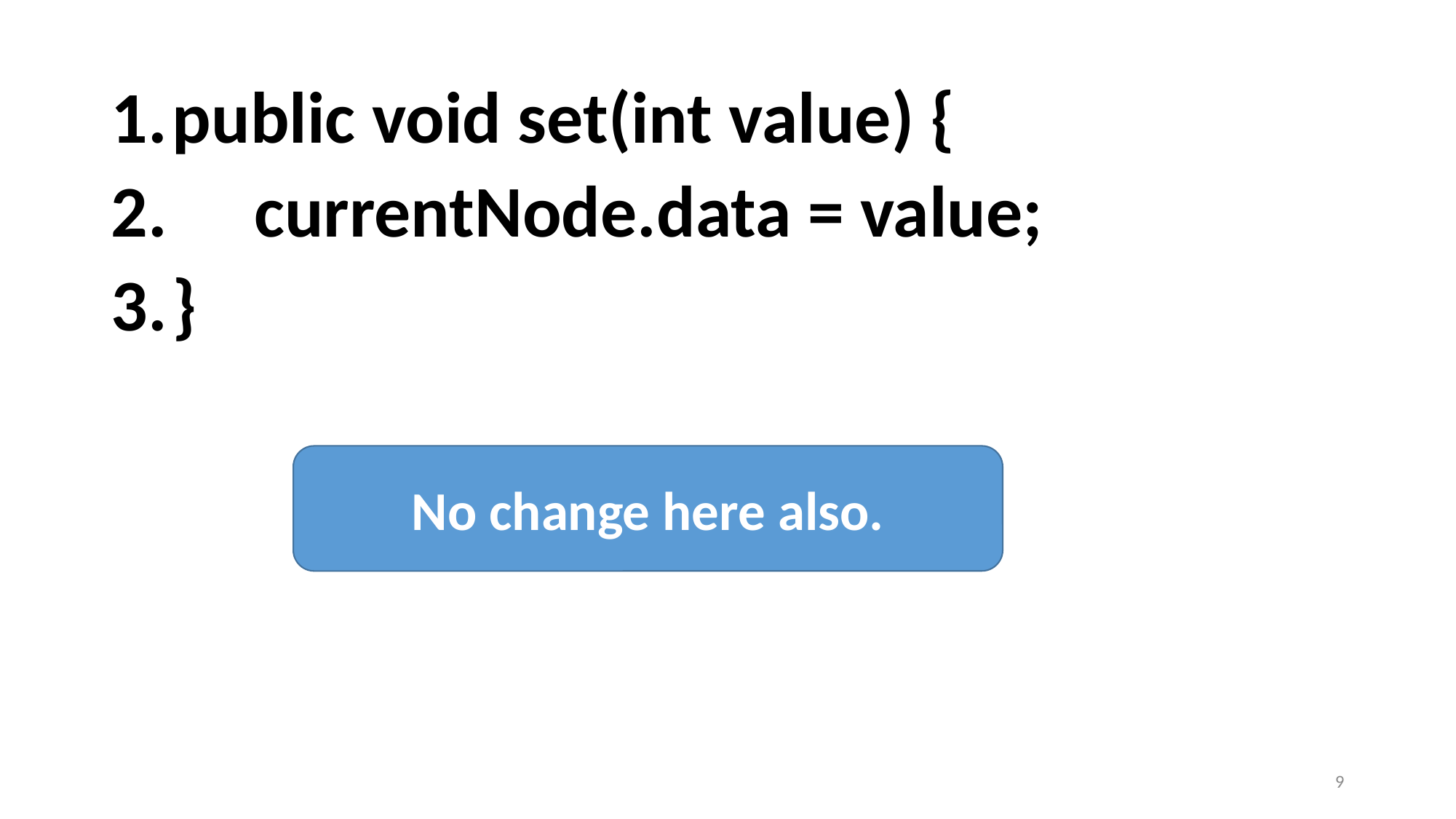

public void set(int value) {
     currentNode.data = value;
}
No change here also.
9